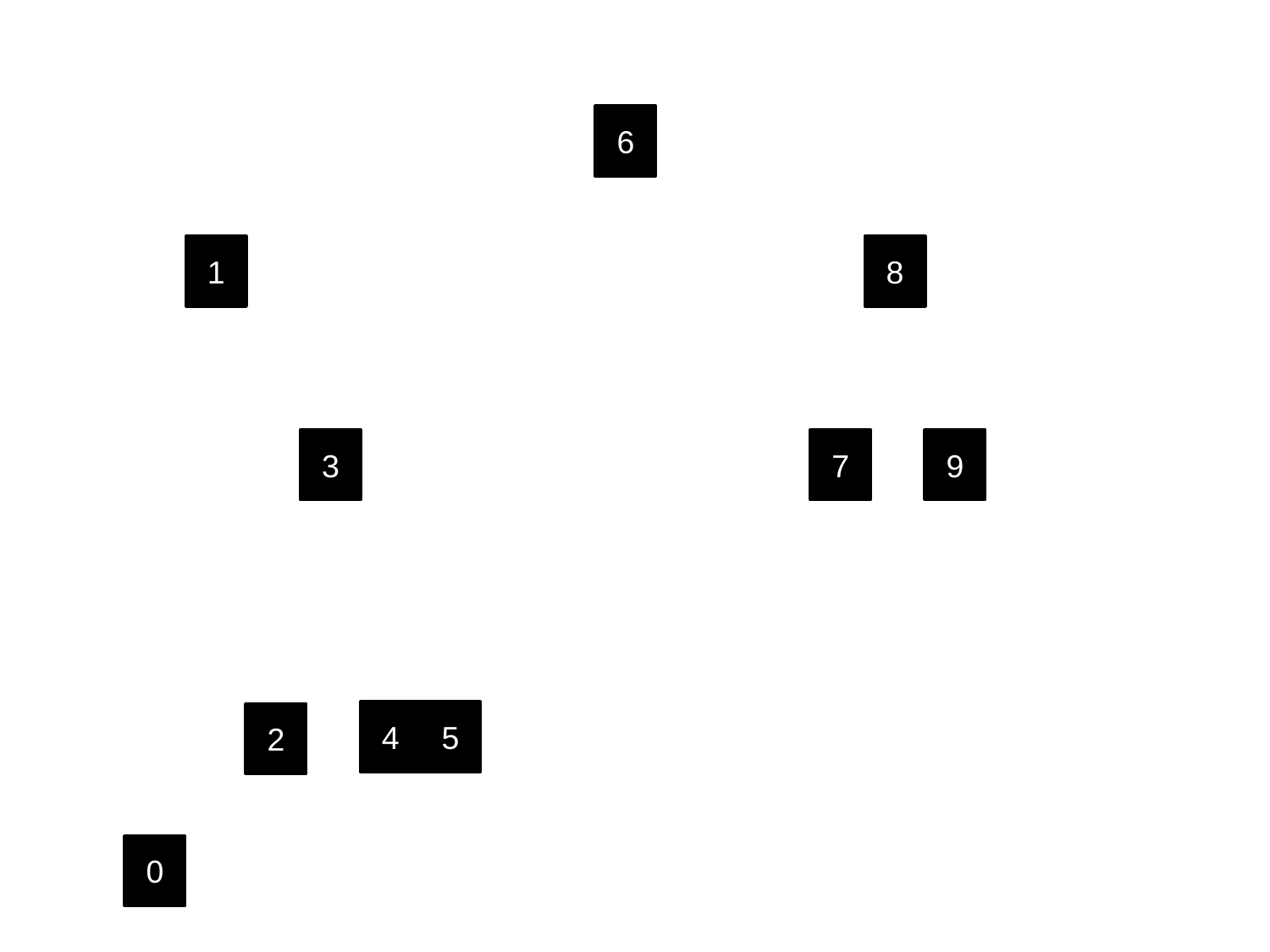

6
1
8
3
7
9
4
5
2
0